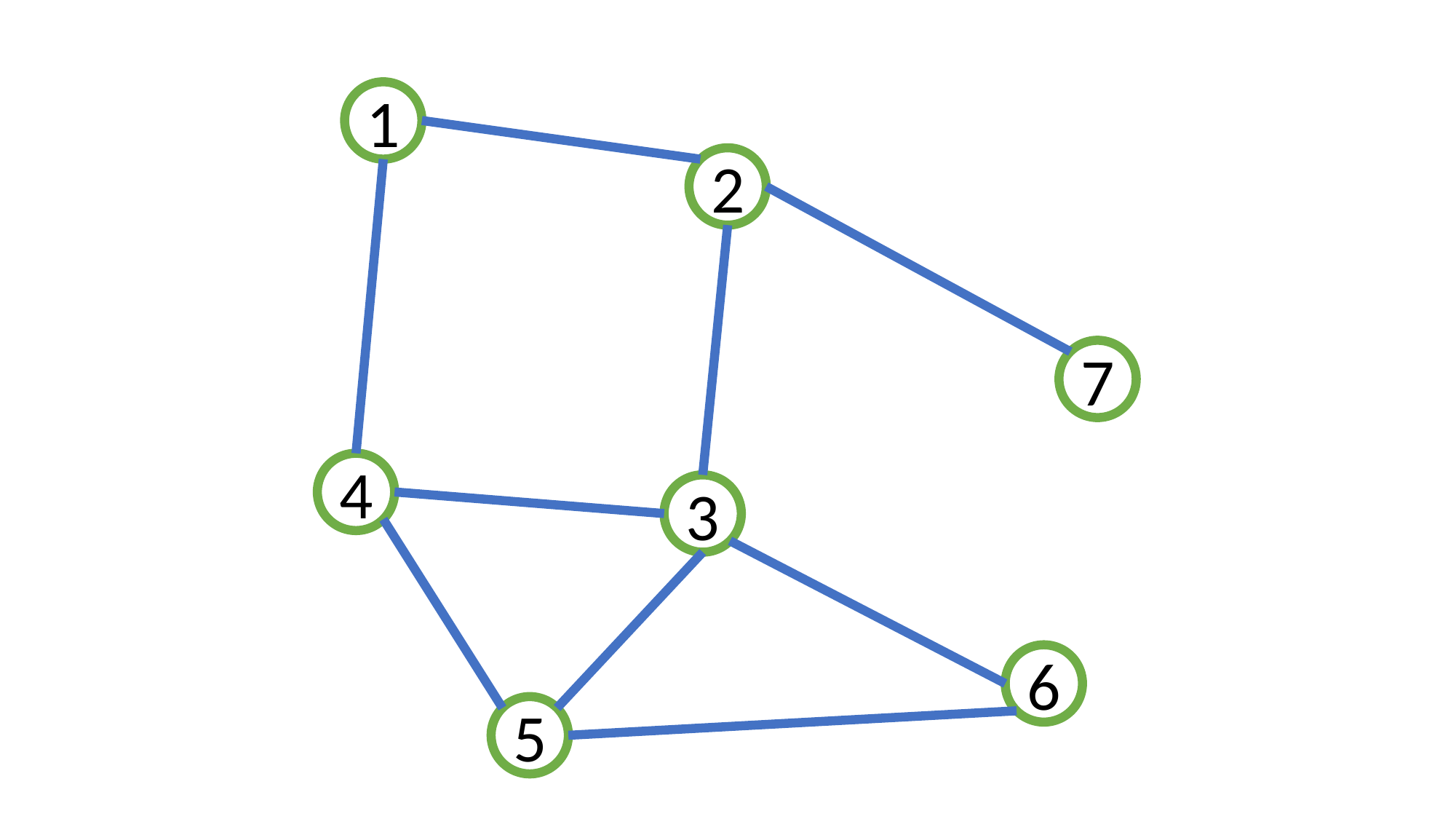

1
2
7
4
3
6
5